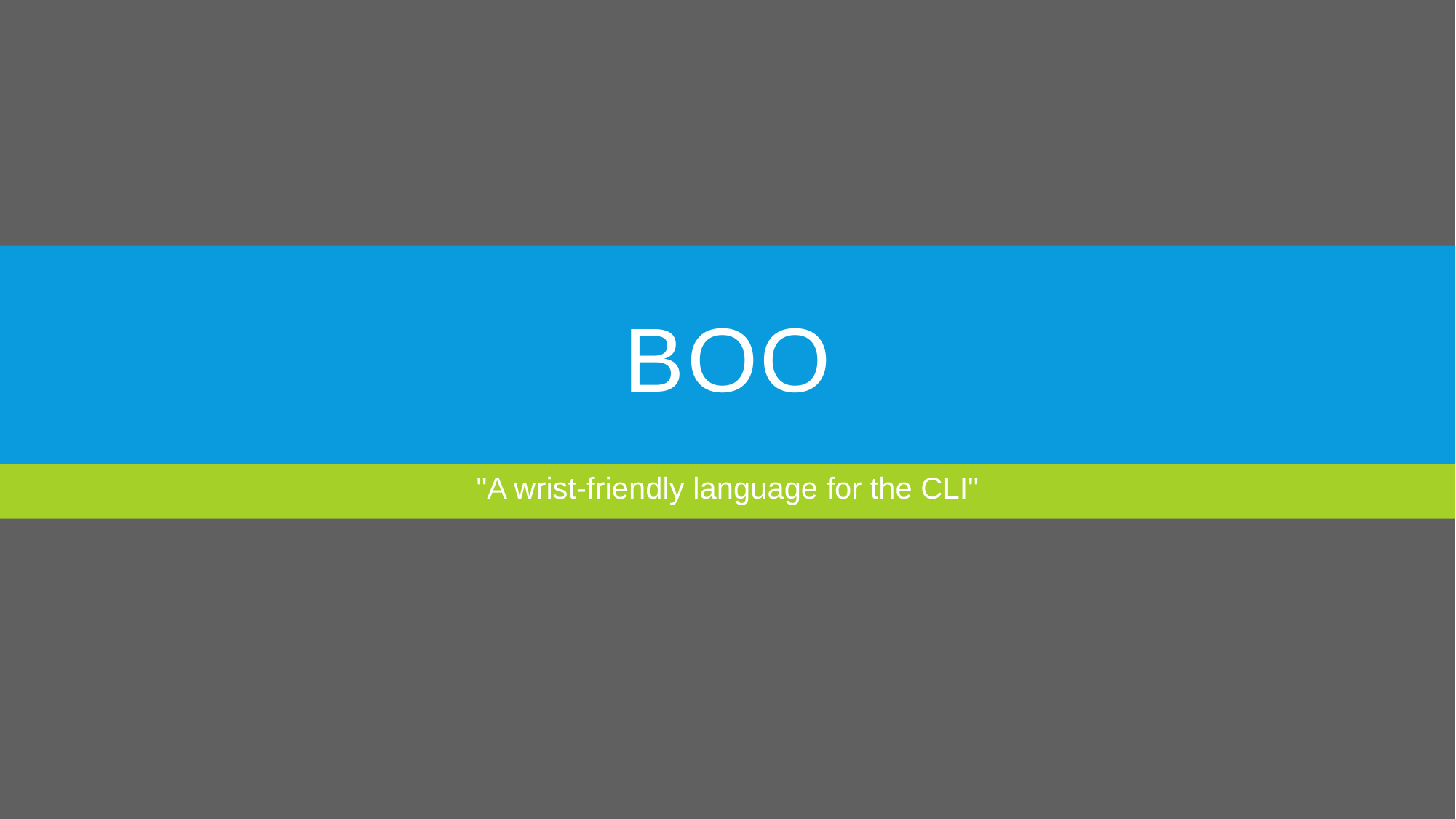

# Boo
"A wrist-friendly language for the CLI"